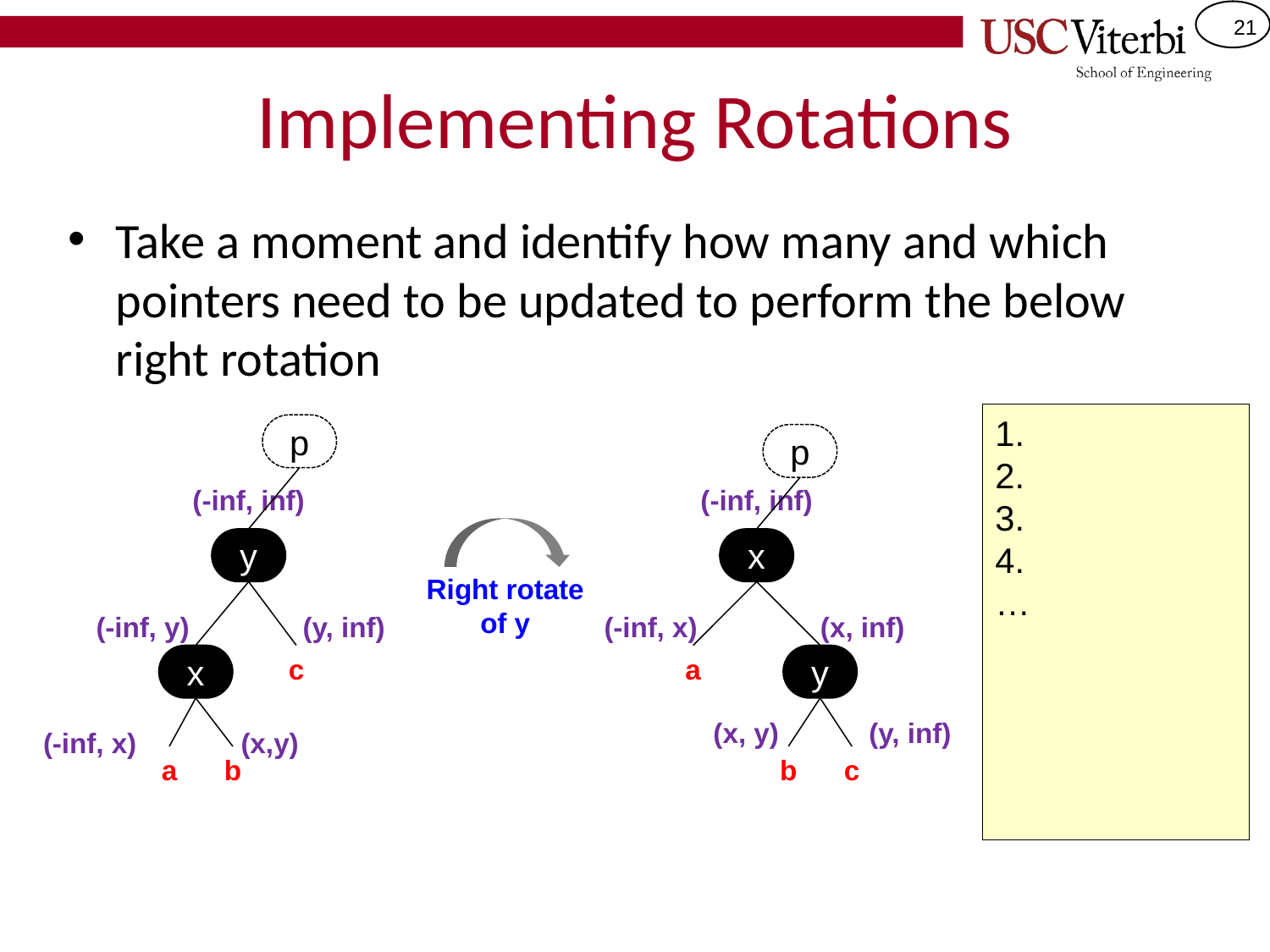

# Implementing Rotations
Take a moment and identify how many and which pointers need to be updated to perform the below right rotation
1.
2.
3.
4.
…

p
p
(-inf, inf)
(-inf, inf)

y
x
Right rotate of y
(-inf, y)
(y, inf)
(-inf, x)
(x, inf)
x
c
a
y
(x, y)
(y, inf)
(-inf, x)
(x,y)
a
b
b
c